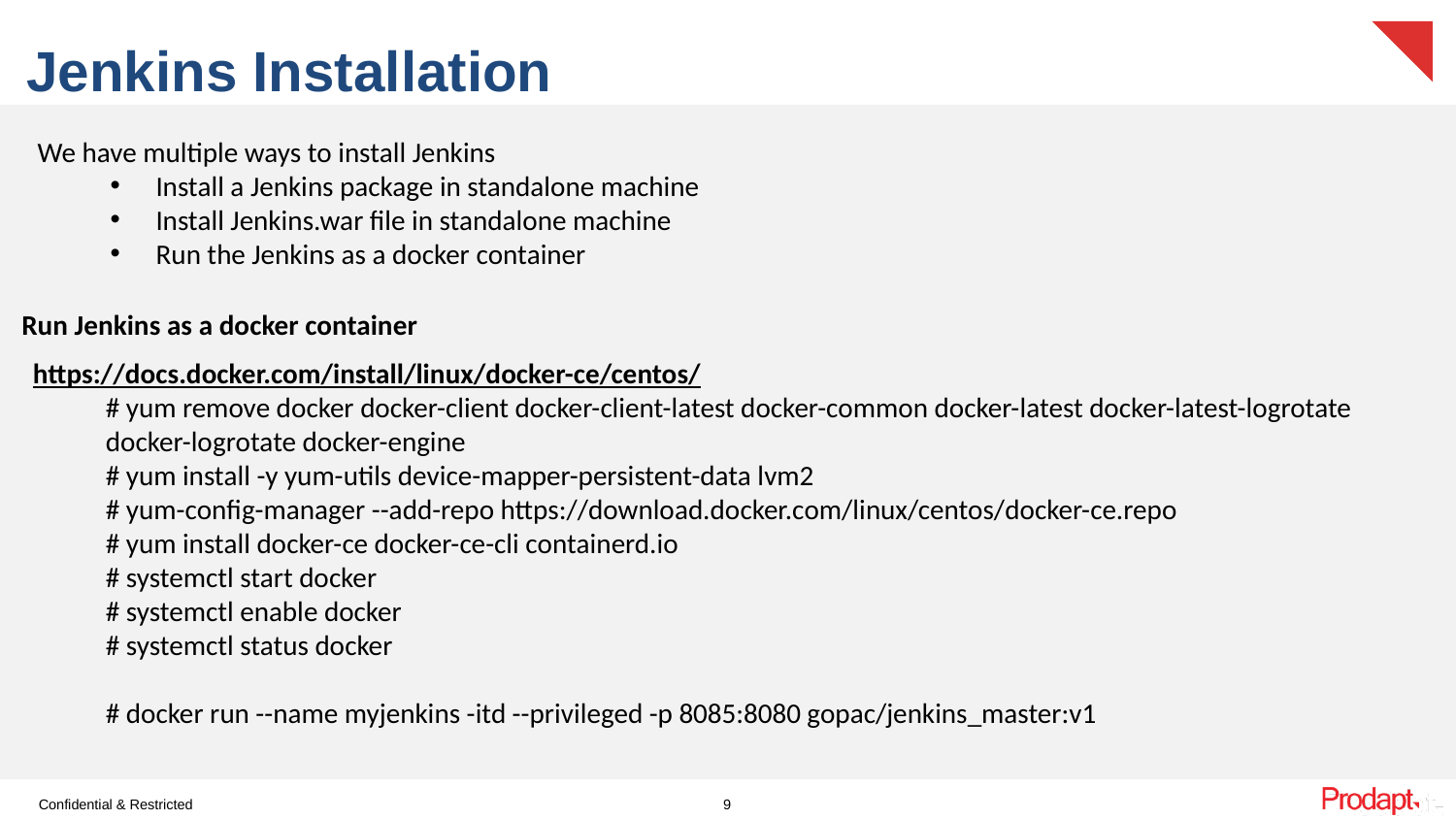

# Jenkins Installation
We have multiple ways to install Jenkins
Install a Jenkins package in standalone machine
Install Jenkins.war file in standalone machine
Run the Jenkins as a docker container
Run Jenkins as a docker container
https://docs.docker.com/install/linux/docker-ce/centos/
# yum remove docker docker-client docker-client-latest docker-common docker-latest docker-latest-logrotate docker-logrotate docker-engine
# yum install -y yum-utils device-mapper-persistent-data lvm2
# yum-config-manager --add-repo https://download.docker.com/linux/centos/docker-ce.repo
# yum install docker-ce docker-ce-cli containerd.io
# systemctl start docker
# systemctl enable docker
# systemctl status docker

# docker run --name myjenkins -itd --privileged -p 8085:8080 gopac/jenkins_master:v1
9